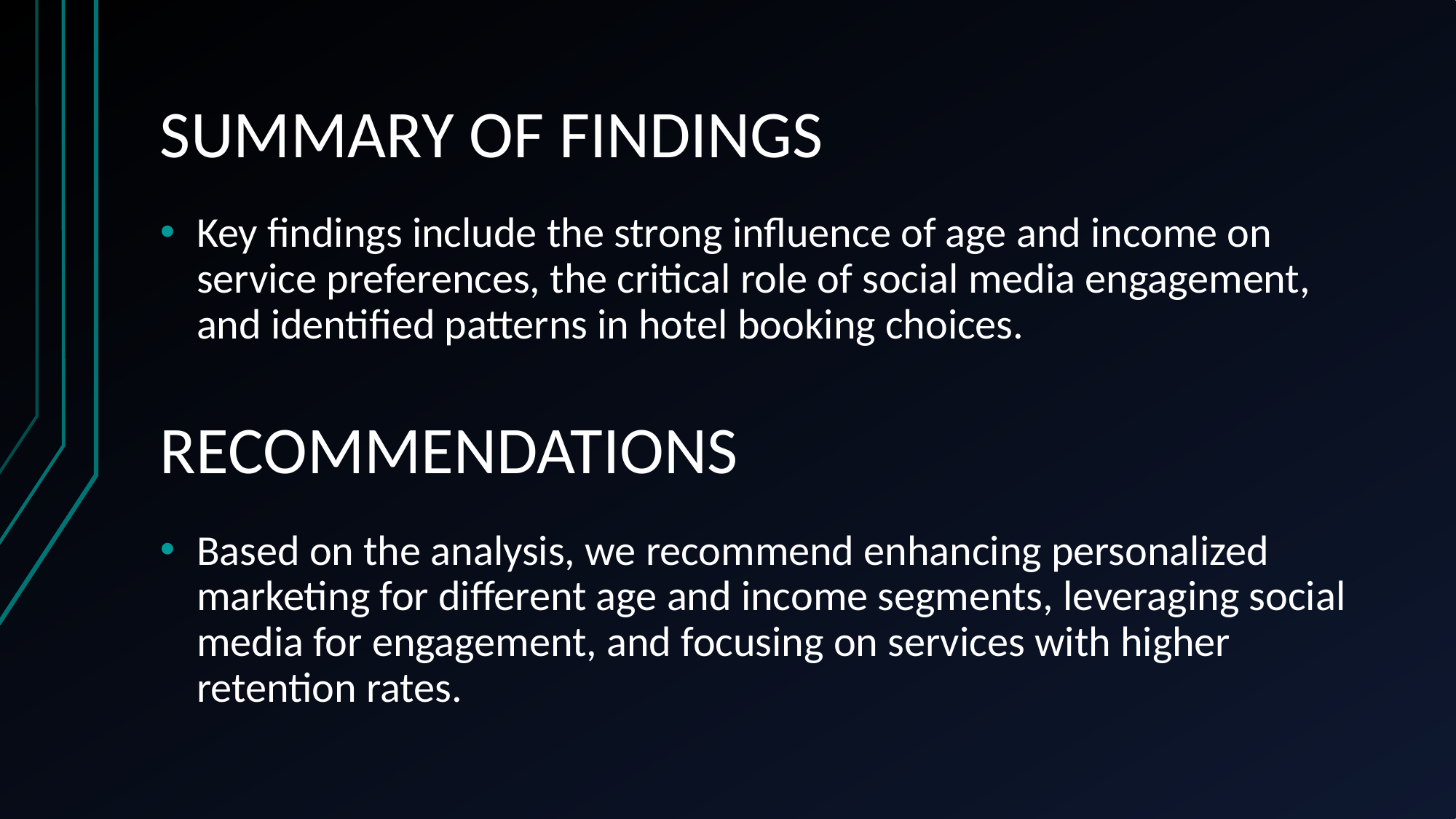

# SUMMARY OF FINDINGS
Key findings include the strong influence of age and income on service preferences, the critical role of social media engagement, and identified patterns in hotel booking choices.

RECOMMENDATIONS
Based on the analysis, we recommend enhancing personalized marketing for different age and income segments, leveraging social media for engagement, and focusing on services with higher retention rates.